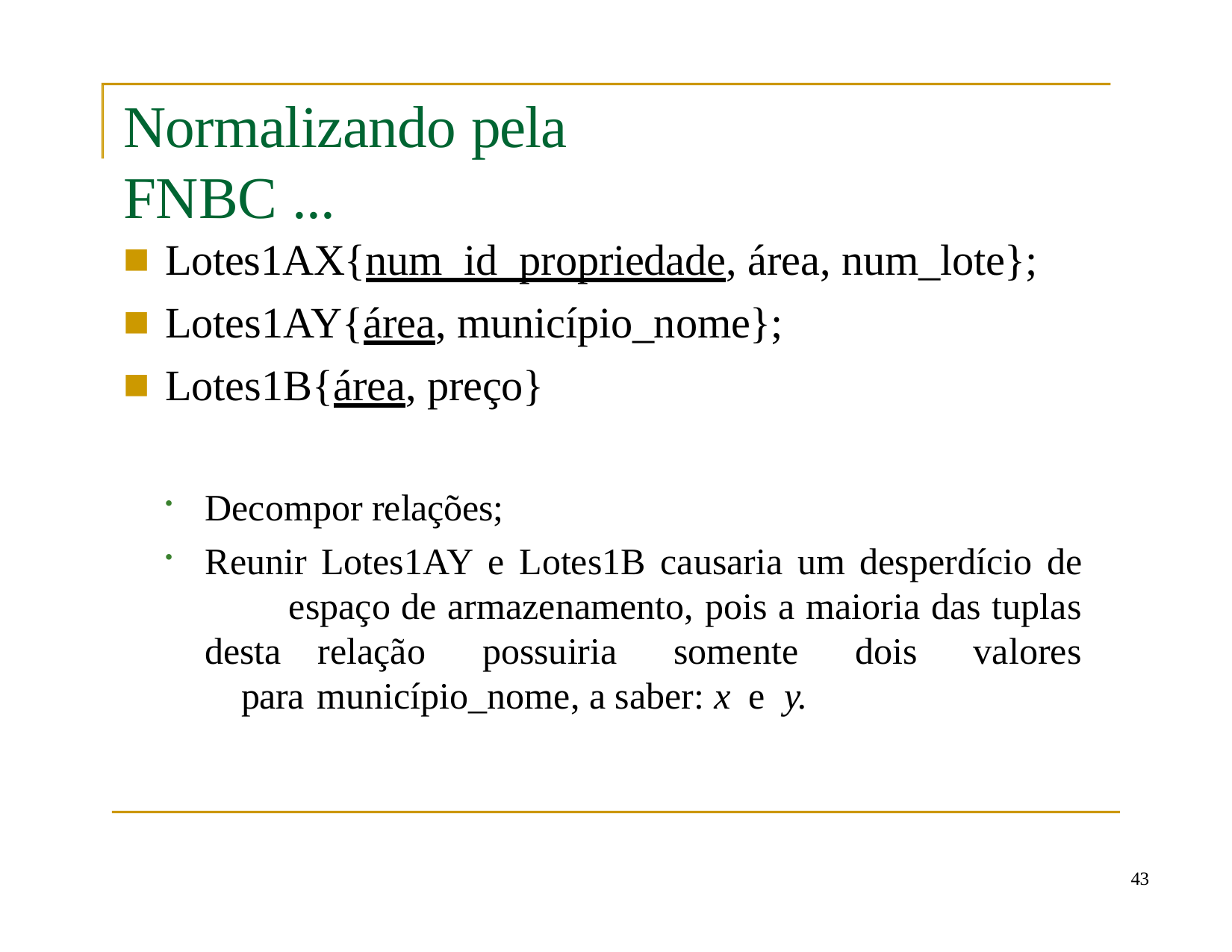

# Normalizando pela FNBC ...
Lotes1AX{num_id_propriedade, área, num_lote};
Lotes1AY{área, município_nome};
Lotes1B{área, preço}

Decompor relações;
Reunir Lotes1AY e Lotes1B causaria um desperdício de 	espaço de armazenamento, pois a maioria das tuplas desta 	relação   possuiria   somente   dois   valores   para 	município_nome, a saber: x e y.

43